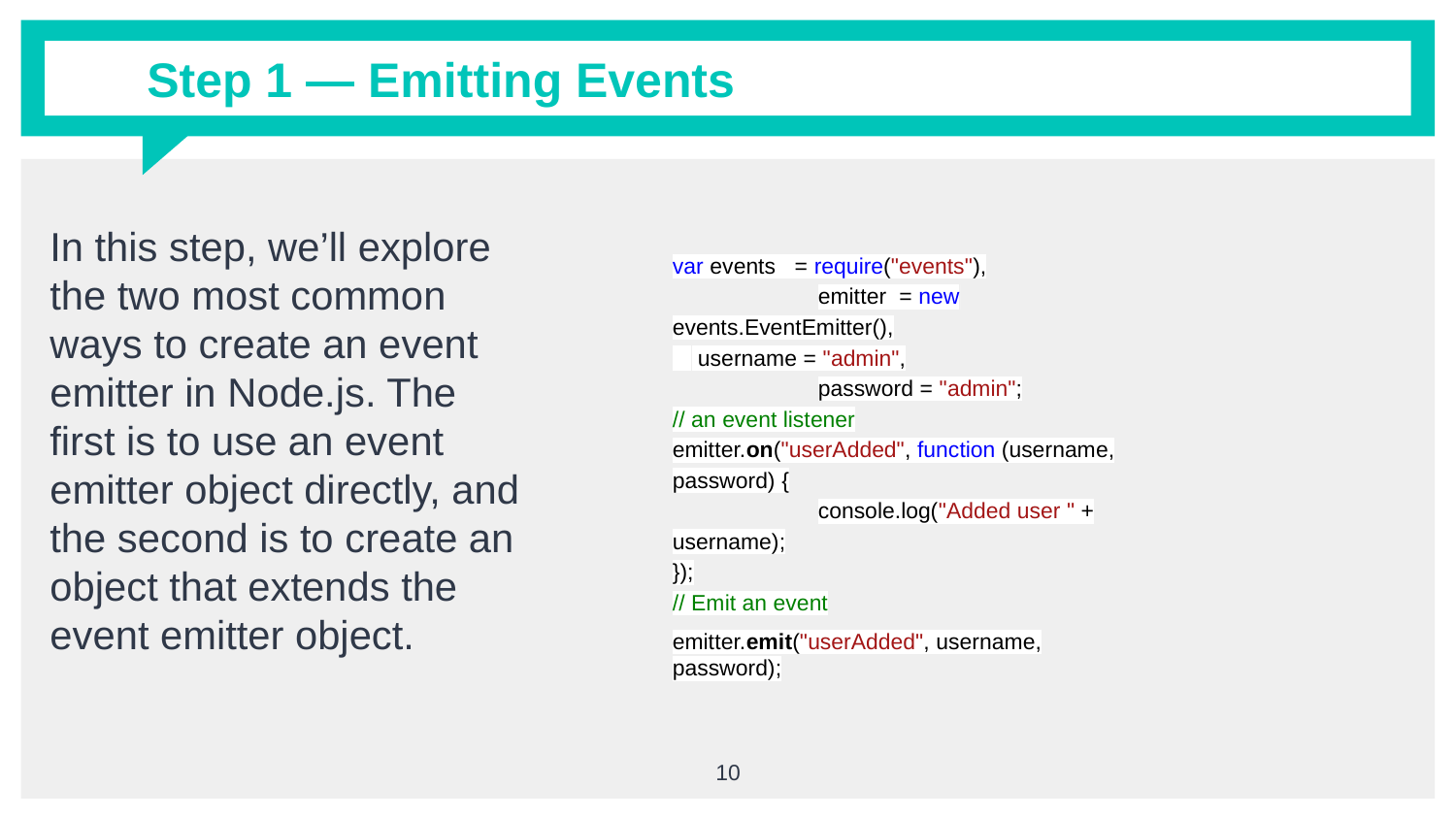

# Step 1 — Emitting Events
In this step, we’ll explore the two most common ways to create an event emitter in Node.js. The first is to use an event emitter object directly, and the second is to create an object that extends the event emitter object.
var events   = require("events"),
	emitter  = new events.EventEmitter(),
    username = "admin",
	password = "admin";
// an event listener
emitter.on("userAdded", function (username, password) {
	console.log("Added user " + username);
});
// Emit an event
emitter.emit("userAdded", username, password);
10